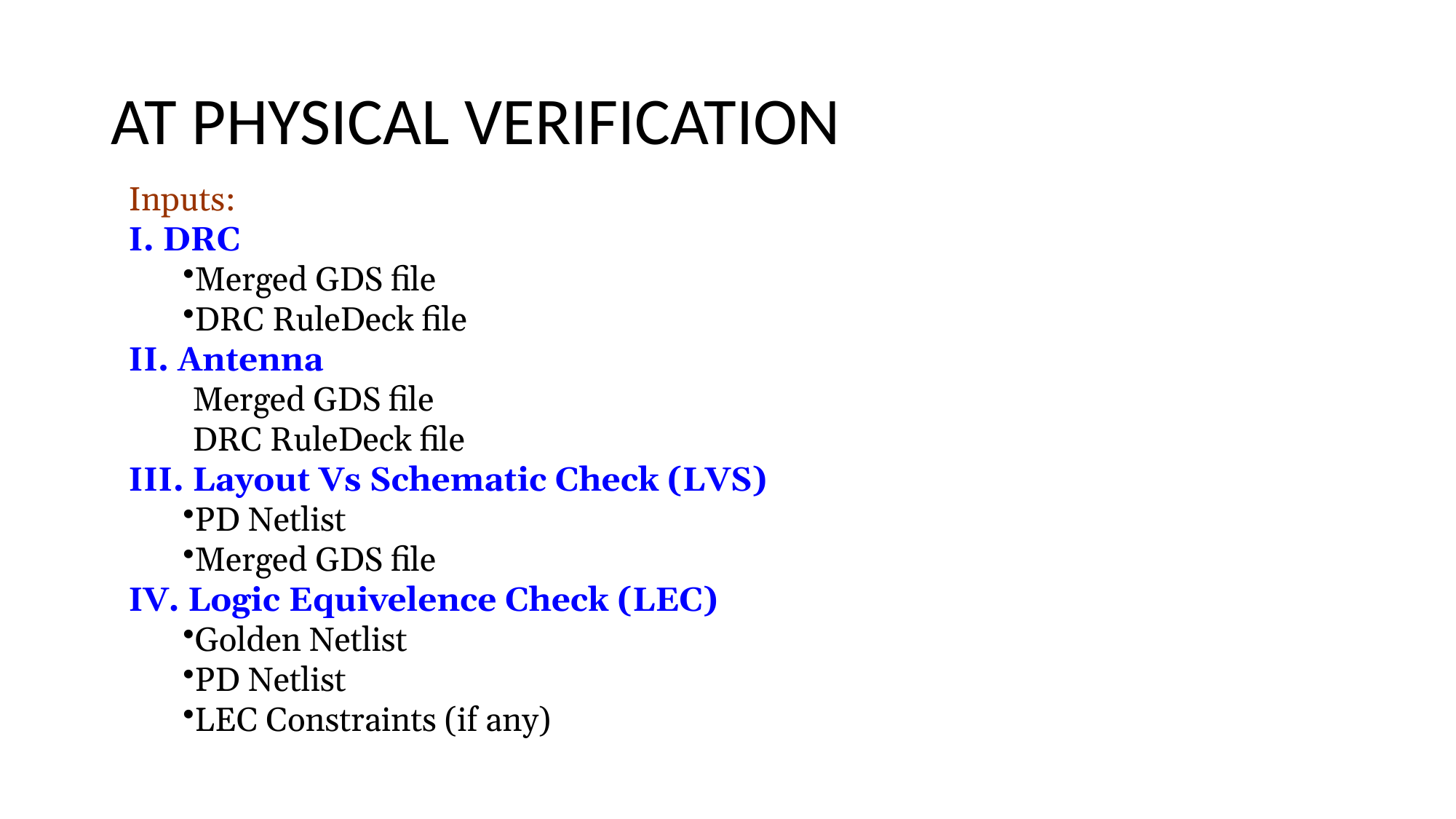

# AT PHYSICAL VERIFICATION
Inputs:
I. DRC
Merged GDS file
DRC RuleDeck file
II. Antenna
        Merged GDS file
        DRC RuleDeck file
III. Layout Vs Schematic Check (LVS)
PD Netlist
Merged GDS file
IV. Logic Equivelence Check (LEC)
Golden Netlist
PD Netlist
LEC Constraints (if any)